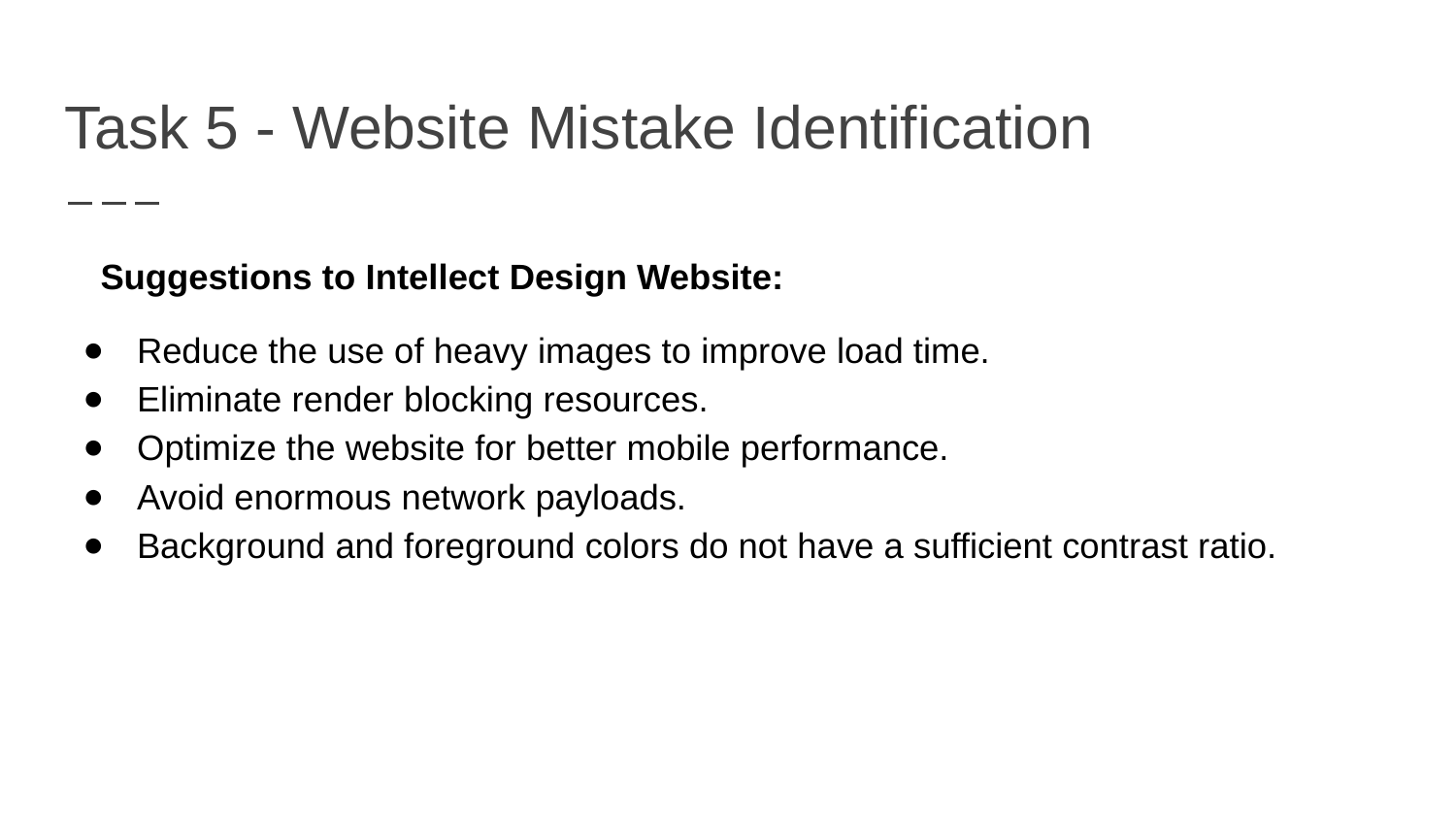

# Task 5 - Website Mistake Identification
Suggestions to Intellect Design Website:
Reduce the use of heavy images to improve load time.
Eliminate render blocking resources.
Optimize the website for better mobile performance.
Avoid enormous network payloads.
Background and foreground colors do not have a sufficient contrast ratio.